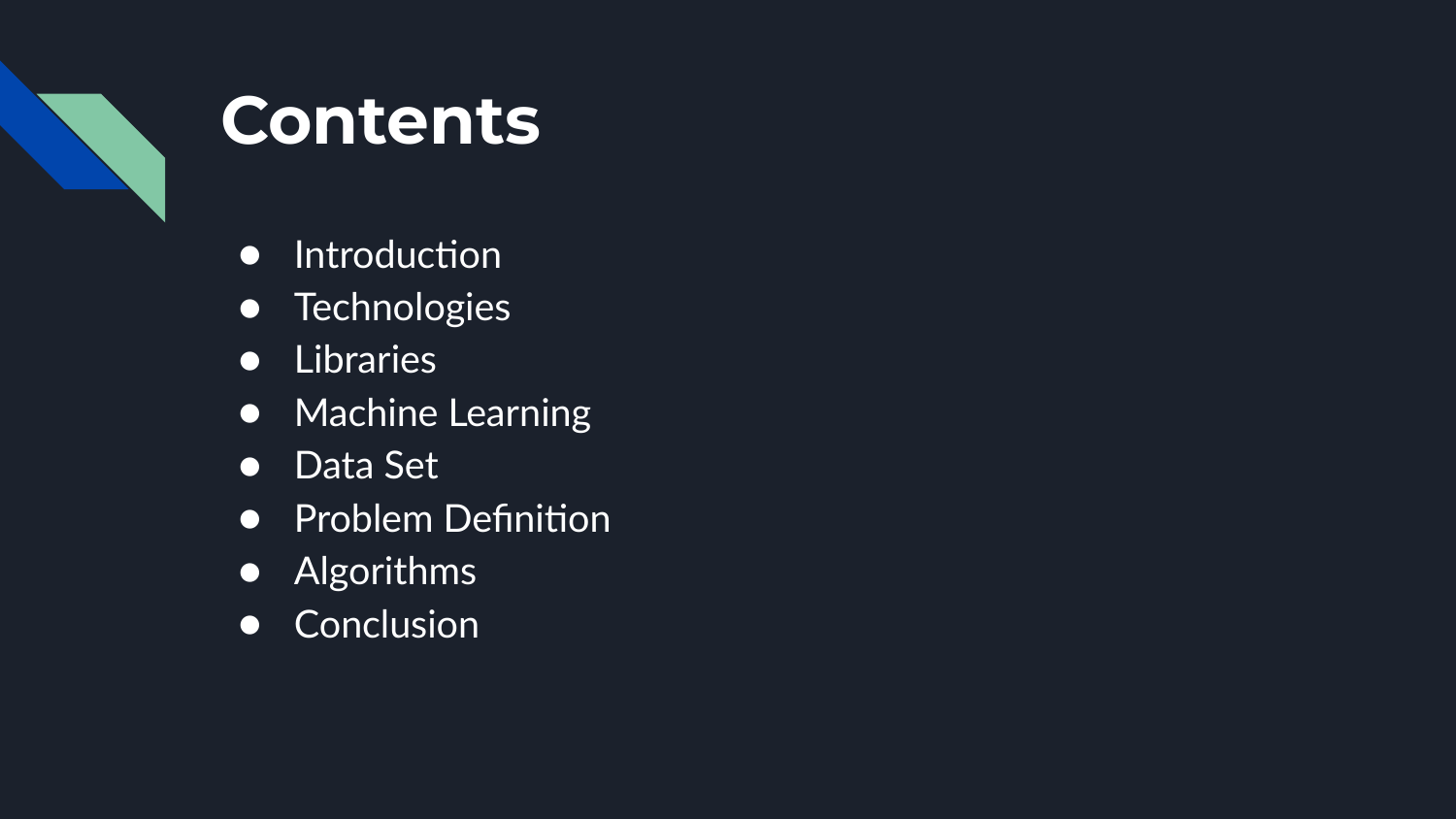

# Contents
Introduction
Technologies
Libraries
Machine Learning
Data Set
Problem Definition
Algorithms
Conclusion